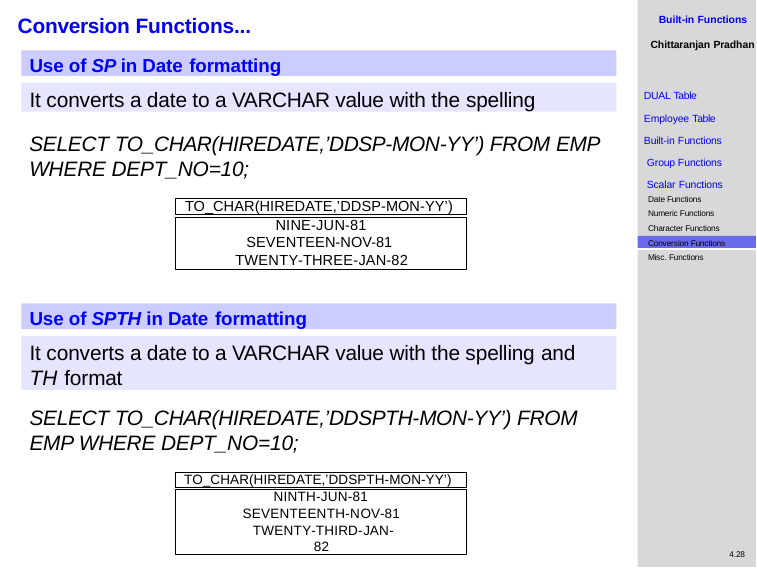

Built-in Functions

Chittaranjan Pradhan
# Conversion Functions...
Use of SP in Date formatting
It converts a date to a VARCHAR value with the spelling
DUAL Table
Employee Table  Built-in Functions  Group Functions  Scalar Functions
Date Functions  Numeric Functions  Character Functions
SELECT TO_CHAR(HIREDATE,’DDSP-MON-YY’) FROM EMP  WHERE DEPT_NO=10;
TO_CHAR(HIREDATE,’DDSP-MON-YY’)
NINE-JUN-81
SEVENTEEN-NOV-81  TWENTY-THREE-JAN-82
Conversion Functions
Misc. Functions

Use of SPTH in Date formatting
It converts a date to a VARCHAR value with the spelling and
TH format
SELECT TO_CHAR(HIREDATE,’DDSPTH-MON-YY’) FROM  EMP WHERE DEPT_NO=10;
TO_CHAR(HIREDATE,’DDSPTH-MON-YY’)
NINTH-JUN-81
SEVENTEENTH-NOV-81  TWENTY-THIRD-JAN-82
4.28